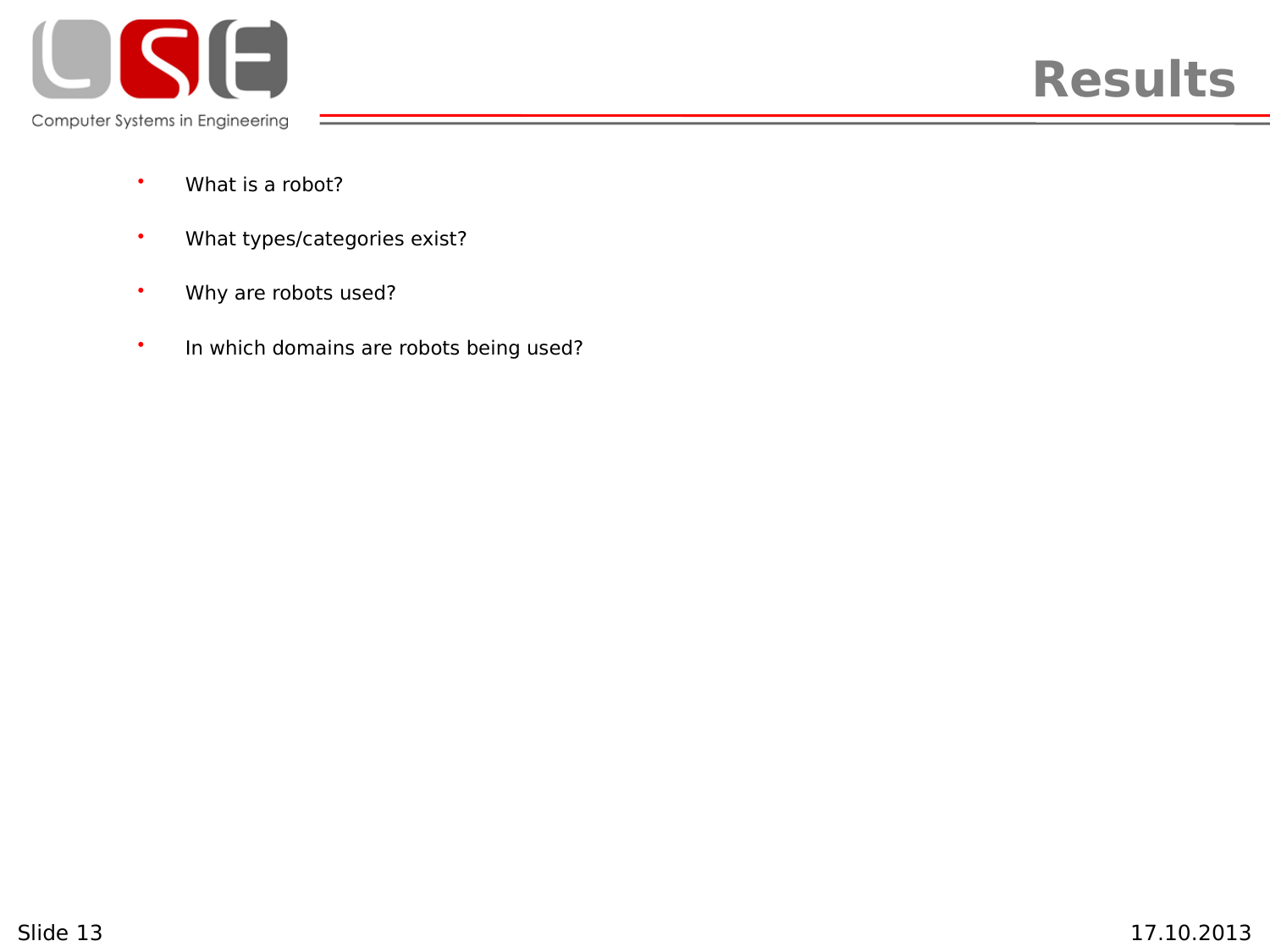

# Results
What is a robot?

What types/categories exist?

Why are robots used?

In which domains are robots being used?
Slide 13
17.10.2013